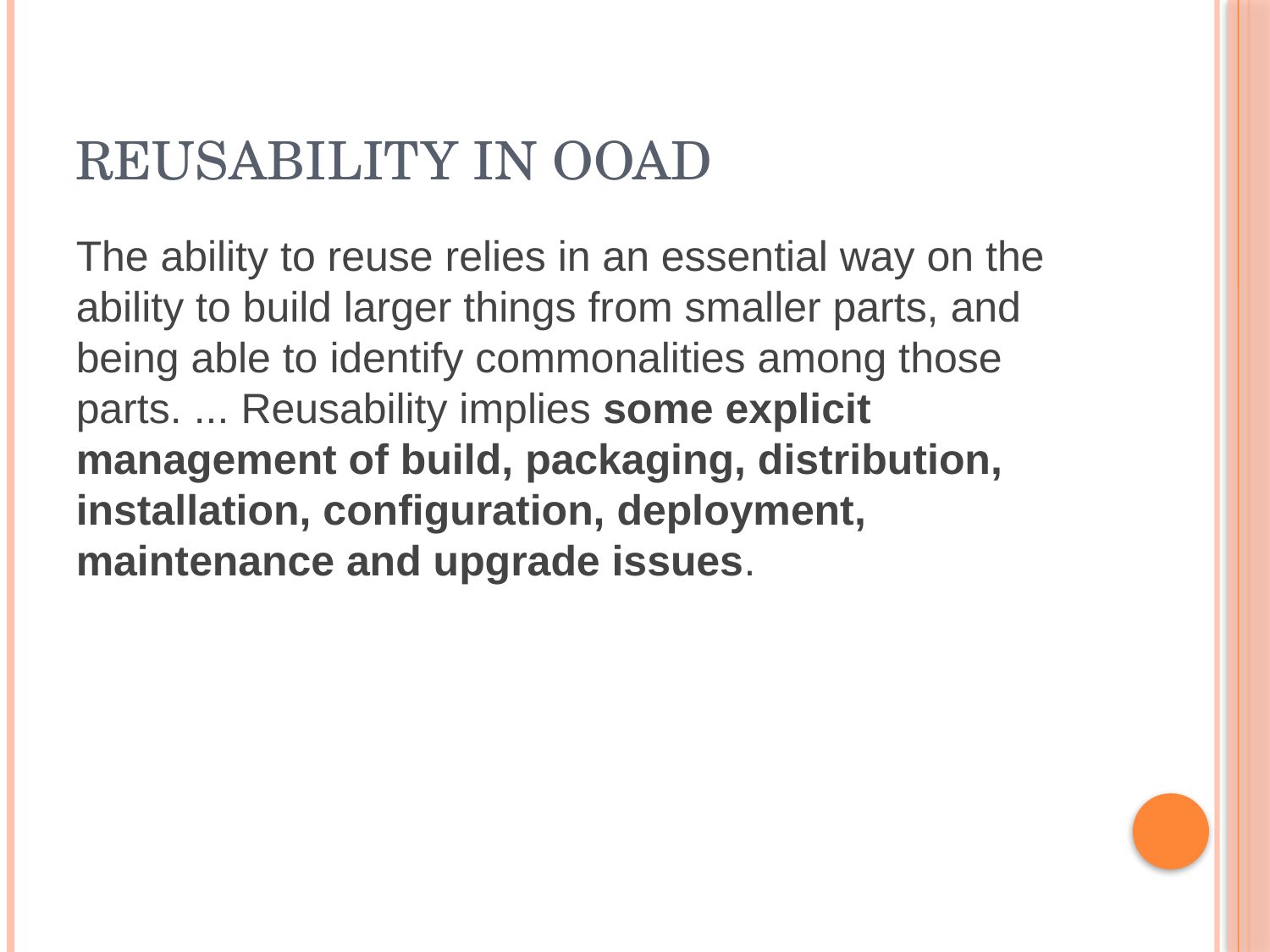

# Reusability in ooad
The ability to reuse relies in an essential way on the ability to build larger things from smaller parts, and being able to identify commonalities among those parts. ... Reusability implies some explicit management of build, packaging, distribution, installation, configuration, deployment, maintenance and upgrade issues.